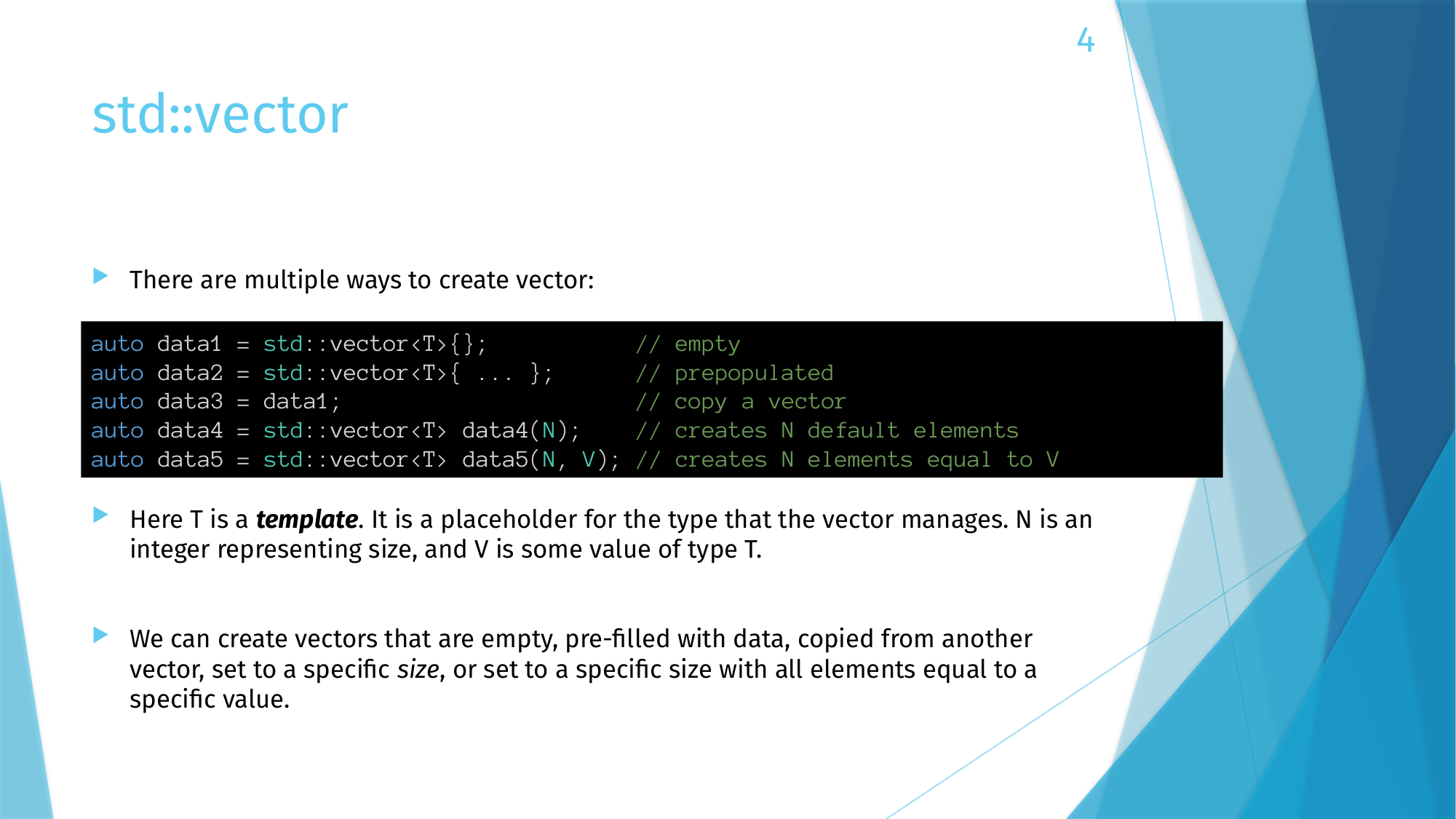

4
# std::vector
There are multiple ways to create vector:

Here T is a template. It is a placeholder for the type that the vector manages. N is an integer representing size, and V is some value of type T.

We can create vectors that are empty, pre-filled with data, copied from another vector, set to a specific size, or set to a specific size with all elements equal to a specific value.

auto data1 = std::vector<T>{};           // empty​
auto data2 = std::vector<T>{ ... };      // prepopulated​
auto data3 = data1;                      // copy​ a vector
auto data4 = std::vector<T> data4(N);    // creates N default elements​
auto data5 = std::vector<T> data5(N, V); // creates N elements equal to V